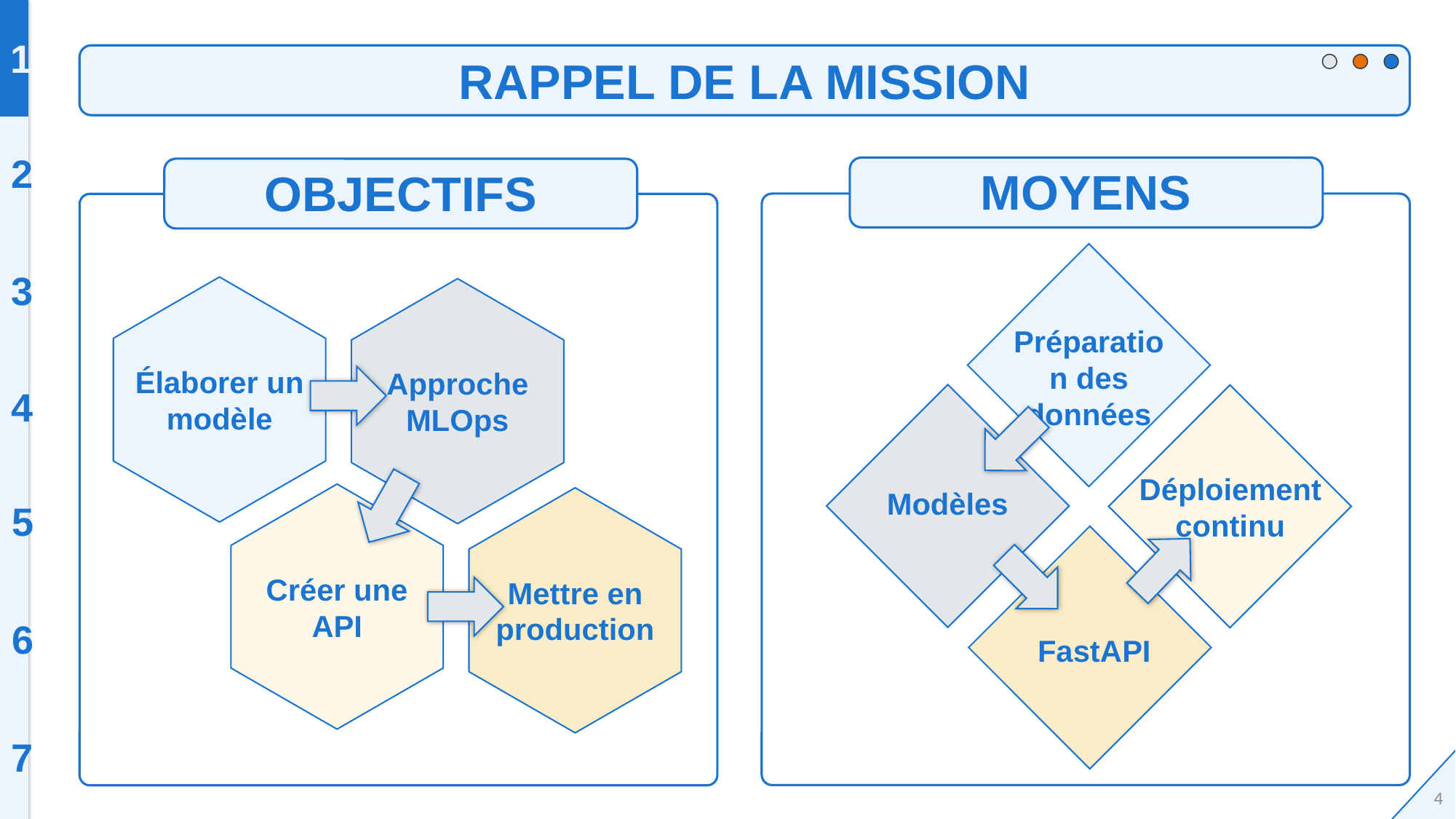

1
RAPPEL DE LA MISSION

2
MOYENS
OBJECTIFS

3
Élaborer un modèle
Approche MLOps
Préparation des données

4

Déploiement continu
Modèles

Créer une API
Mettre en production
5

6
FastAPI
7

4